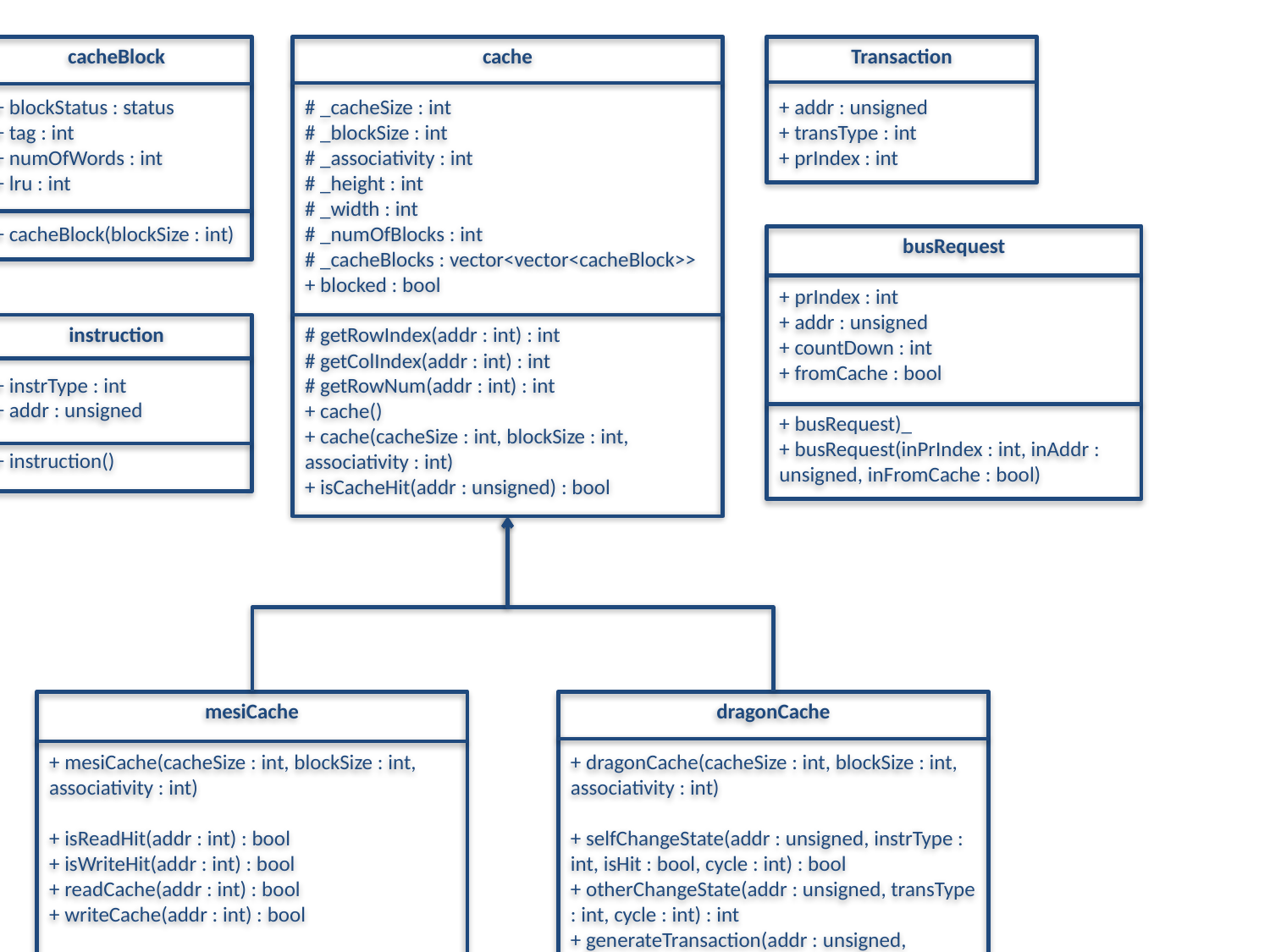

cacheBlock

+ blockStatus : status
+ tag : int
+ numOfWords : int
+ lru : int

+ cacheBlock(blockSize : int)
cache

# _cacheSize : int
# _blockSize : int
# _associativity : int
# _height : int
# _width : int
# _numOfBlocks : int
# _cacheBlocks : vector<vector<cacheBlock>>
+ blocked : bool

# getRowIndex(addr : int) : int
# getColIndex(addr : int) : int
# getRowNum(addr : int) : int
+ cache()
+ cache(cacheSize : int, blockSize : int, associativity : int)
+ isCacheHit(addr : unsigned) : bool

Transaction

+ addr : unsigned
+ transType : int
+ prIndex : int
busRequest

+ prIndex : int
+ addr : unsigned
+ countDown : int
+ fromCache : bool

+ busRequest)_
+ busRequest(inPrIndex : int, inAddr : unsigned, inFromCache : bool)

instruction

+ instrType : int
+ addr : unsigned

+ instruction()
mesiCache

+ mesiCache(cacheSize : int, blockSize : int, associativity : int)

+ isReadHit(addr : int) : bool
+ isWriteHit(addr : int) : bool
+ readCache(addr : int) : bool
+ writeCache(addr : int) : bool

+ selfChangeState(addr : unsigned, instrType : int, isHit : bool, cycle : int)
+ otherChangeState(addr : unsigned, transType : int, cycle : int) : int
+ isCacheModified(addr : unsigned) : bool
+ generateTransaction(addr : unsigned, instrType : int, prIndex : int) : transaction
dragonCache

+ dragonCache(cacheSize : int, blockSize : int, associativity : int)

+ selfChangeState(addr : unsigned, instrType : int, isHit : bool, cycle : int) : bool
+ otherChangeState(addr : unsigned, transType : int, cycle : int) : int
+ generateTransaction(addr : unsigned, instrType : int, prIndex : int) : transaction